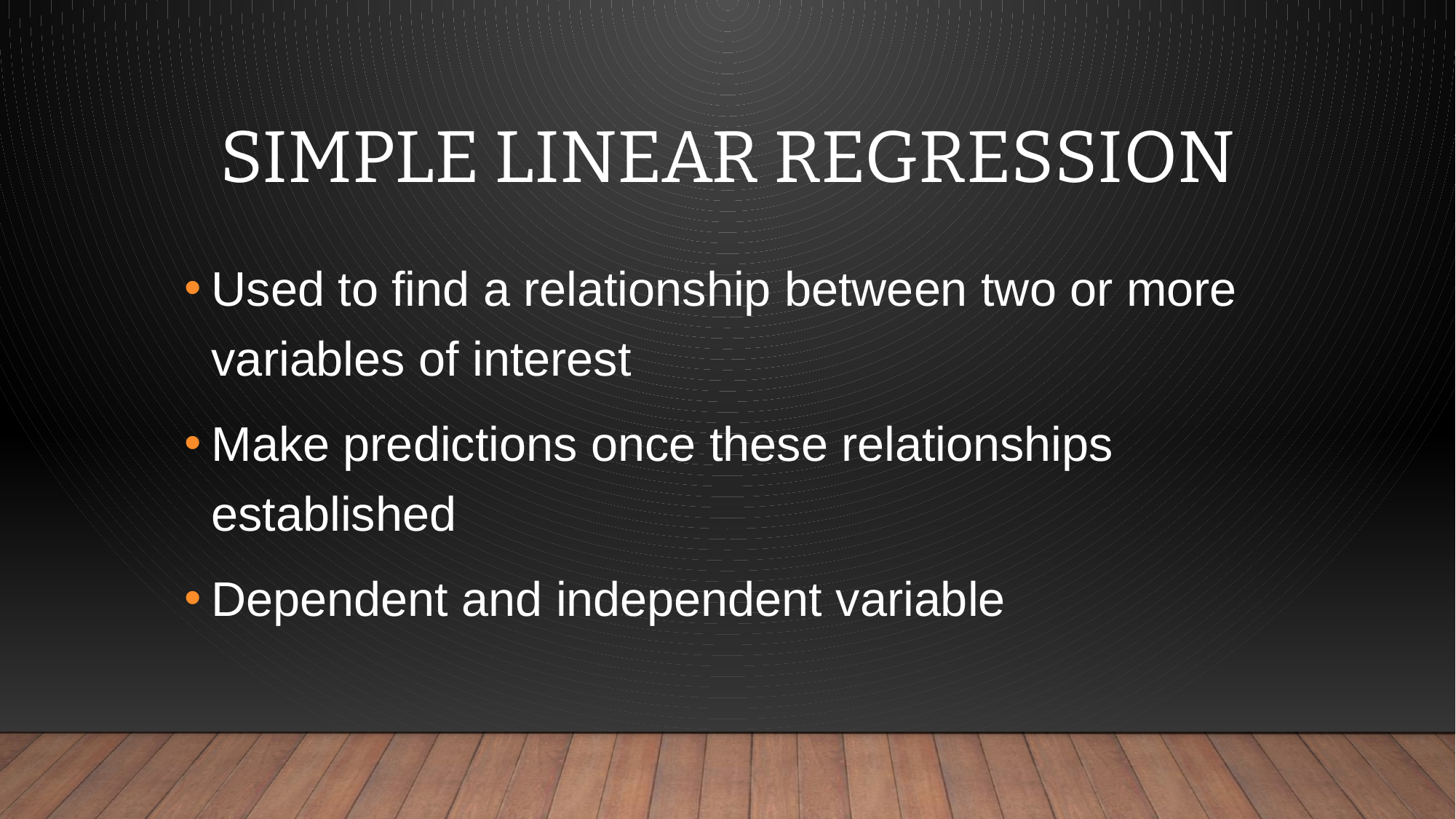

# Simple Linear regression
Used to find a relationship between two or more variables of interest
Make predictions once these relationships established
Dependent and independent variable